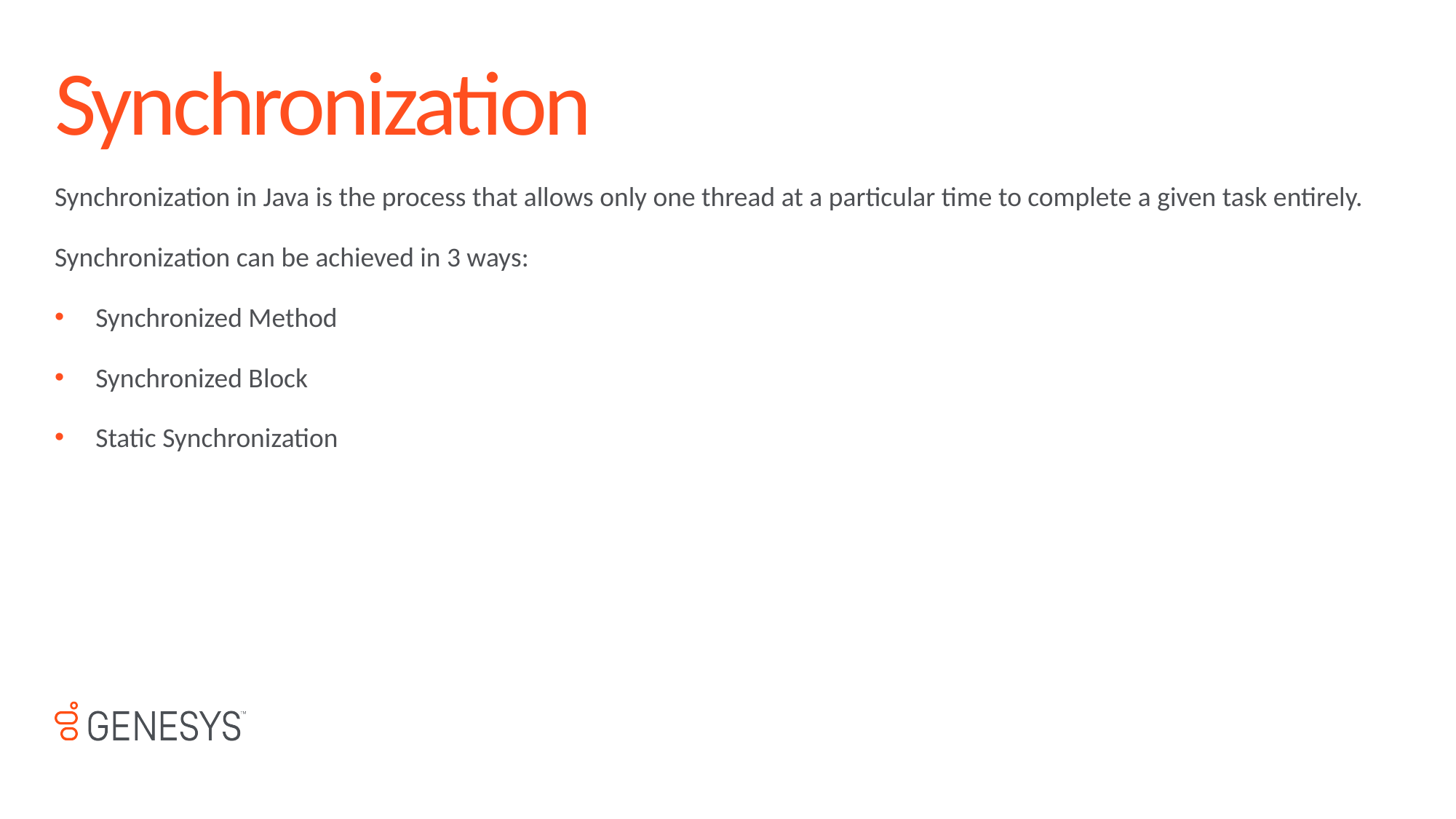

# Synchronization
Synchronization in Java is the process that allows only one thread at a particular time to complete a given task entirely.
Synchronization can be achieved in 3 ways:
Synchronized Method
Synchronized Block
Static Synchronization